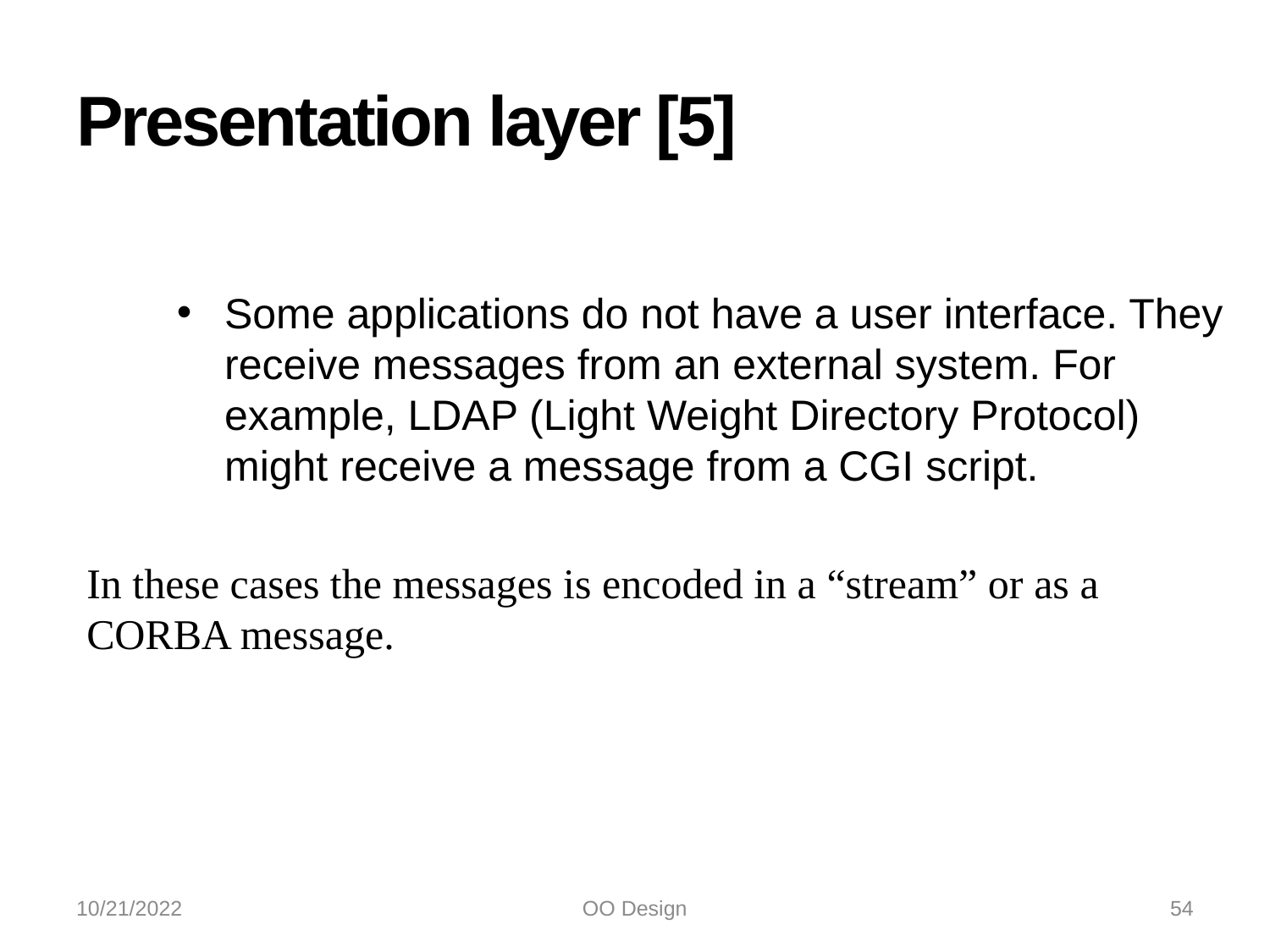

# Presentation layer [5]
Some applications do not have a user interface. They receive messages from an external system. For example, LDAP (Light Weight Directory Protocol) might receive a message from a CGI script.
In these cases the messages is encoded in a “stream” or as a CORBA message.
10/21/2022
OO Design
54